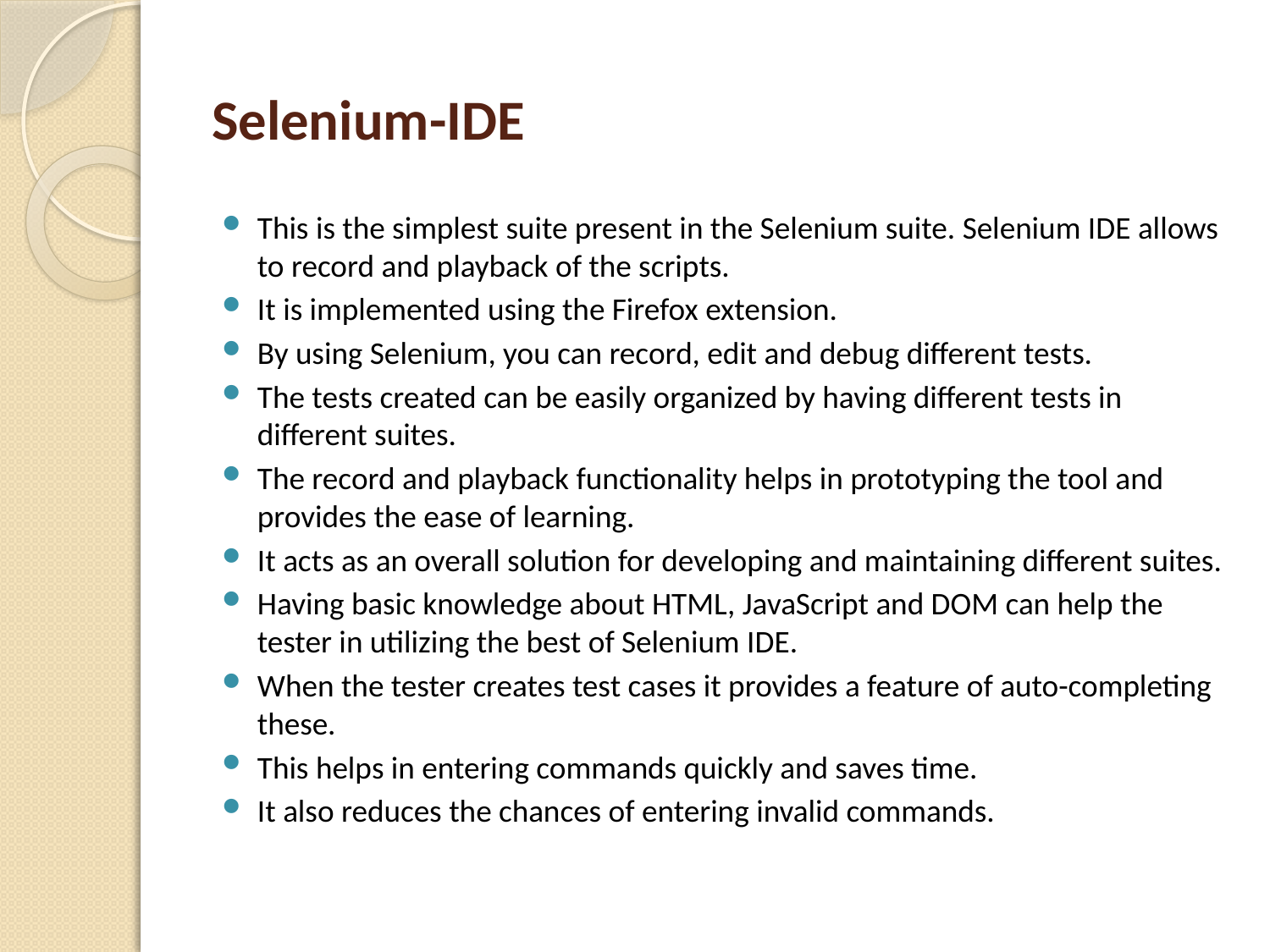

# Selenium-IDE
This is the simplest suite present in the Selenium suite. Selenium IDE allows to record and playback of the scripts.
It is implemented using the Firefox extension.
By using Selenium, you can record, edit and debug different tests.
The tests created can be easily organized by having different tests in different suites.
The record and playback functionality helps in prototyping the tool and provides the ease of learning.
It acts as an overall solution for developing and maintaining different suites.
Having basic knowledge about HTML, JavaScript and DOM can help the tester in utilizing the best of Selenium IDE.
When the tester creates test cases it provides a feature of auto-completing these.
This helps in entering commands quickly and saves time.
It also reduces the chances of entering invalid commands.